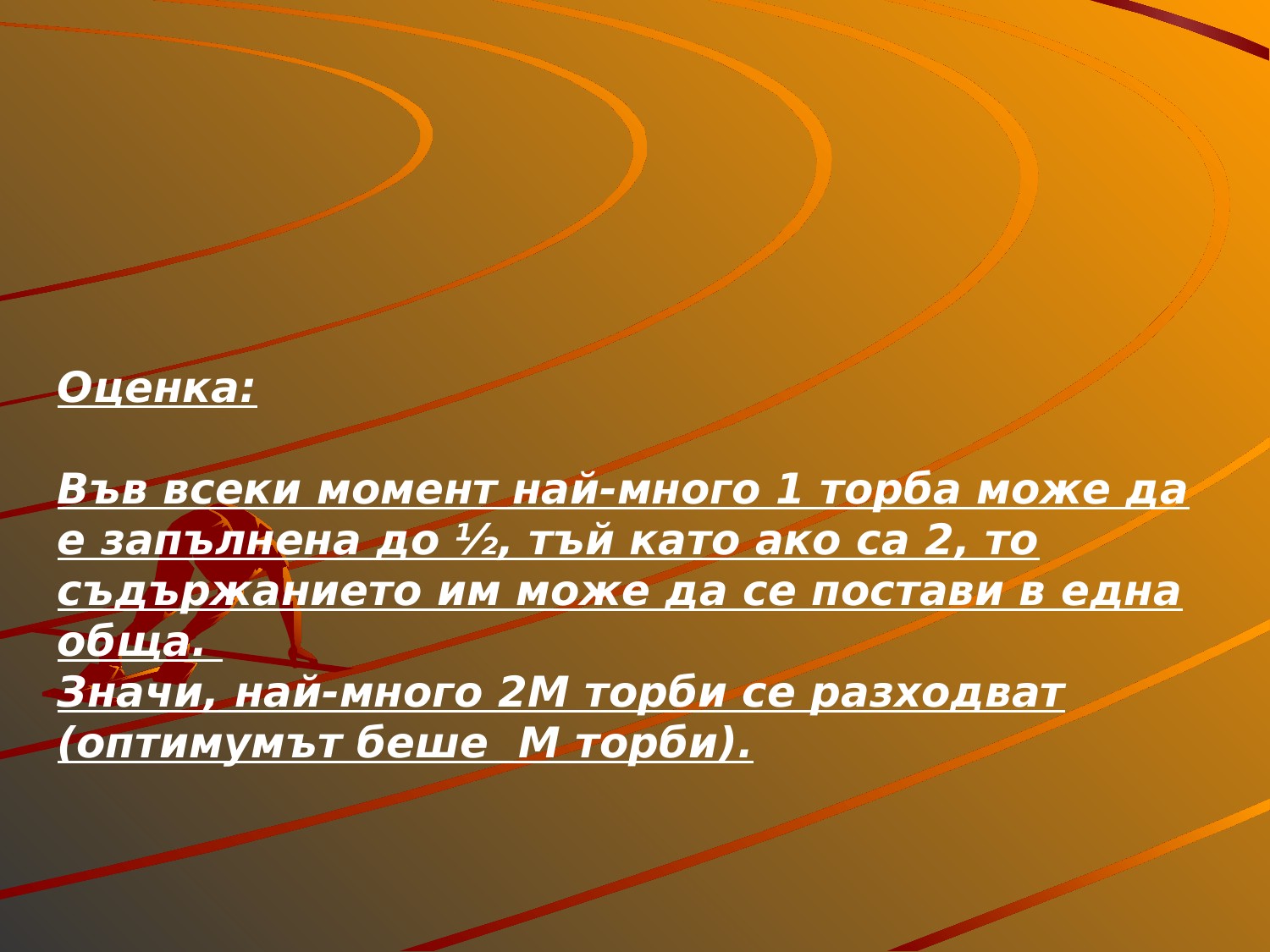

Оценка:

Във всеки момент най-много 1 торба може да е запълнена до ½, тъй като ако са 2, то съдържанието им може да се постави в една обща.
Значи, най-много 2М торби се разходват (оптимумът беше  М торби).